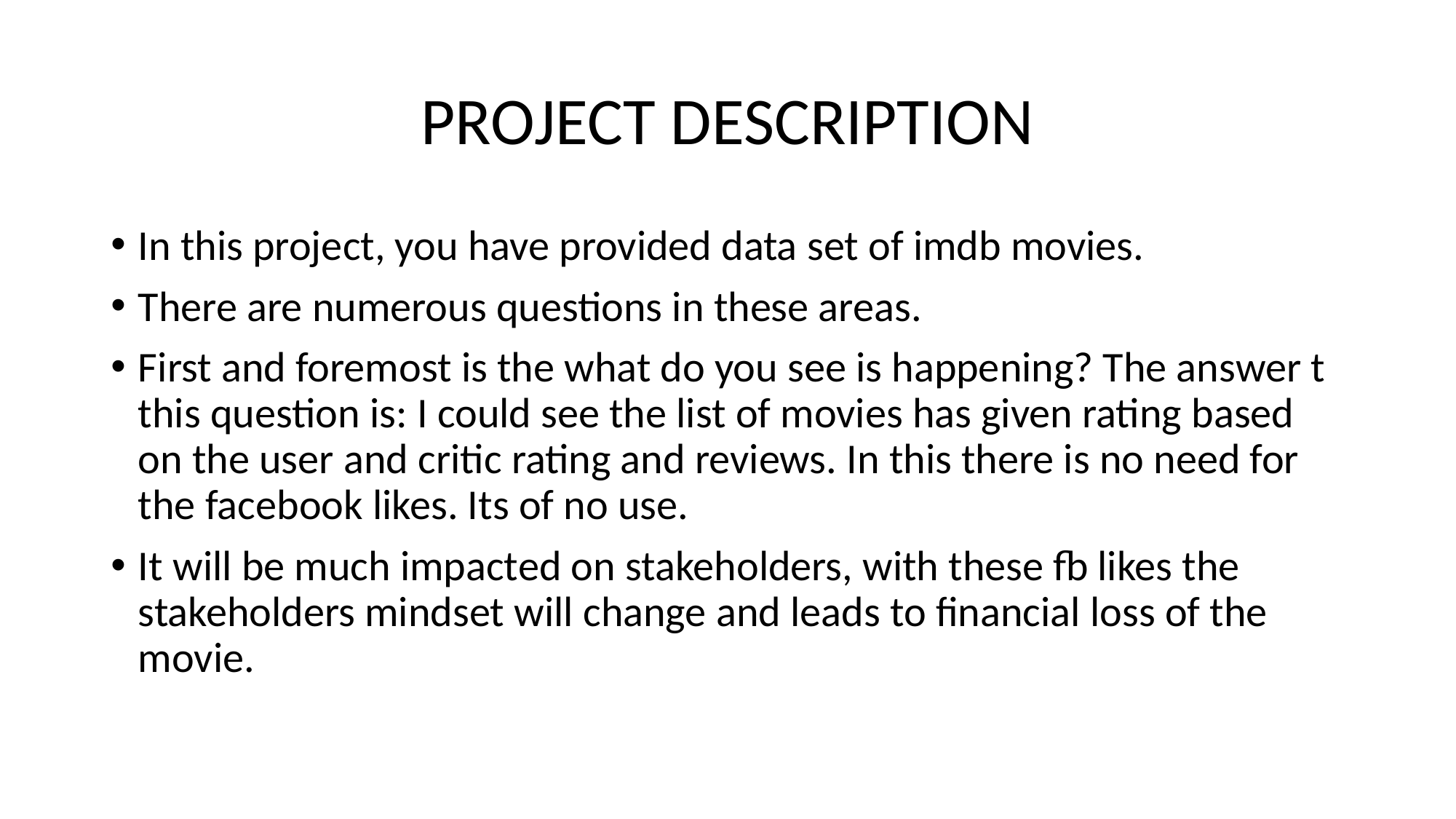

# PROJECT DESCRIPTION
In this project, you have provided data set of imdb movies.
There are numerous questions in these areas.
First and foremost is the what do you see is happening? The answer t this question is: I could see the list of movies has given rating based on the user and critic rating and reviews. In this there is no need for the facebook likes. Its of no use.
It will be much impacted on stakeholders, with these fb likes the stakeholders mindset will change and leads to financial loss of the movie.